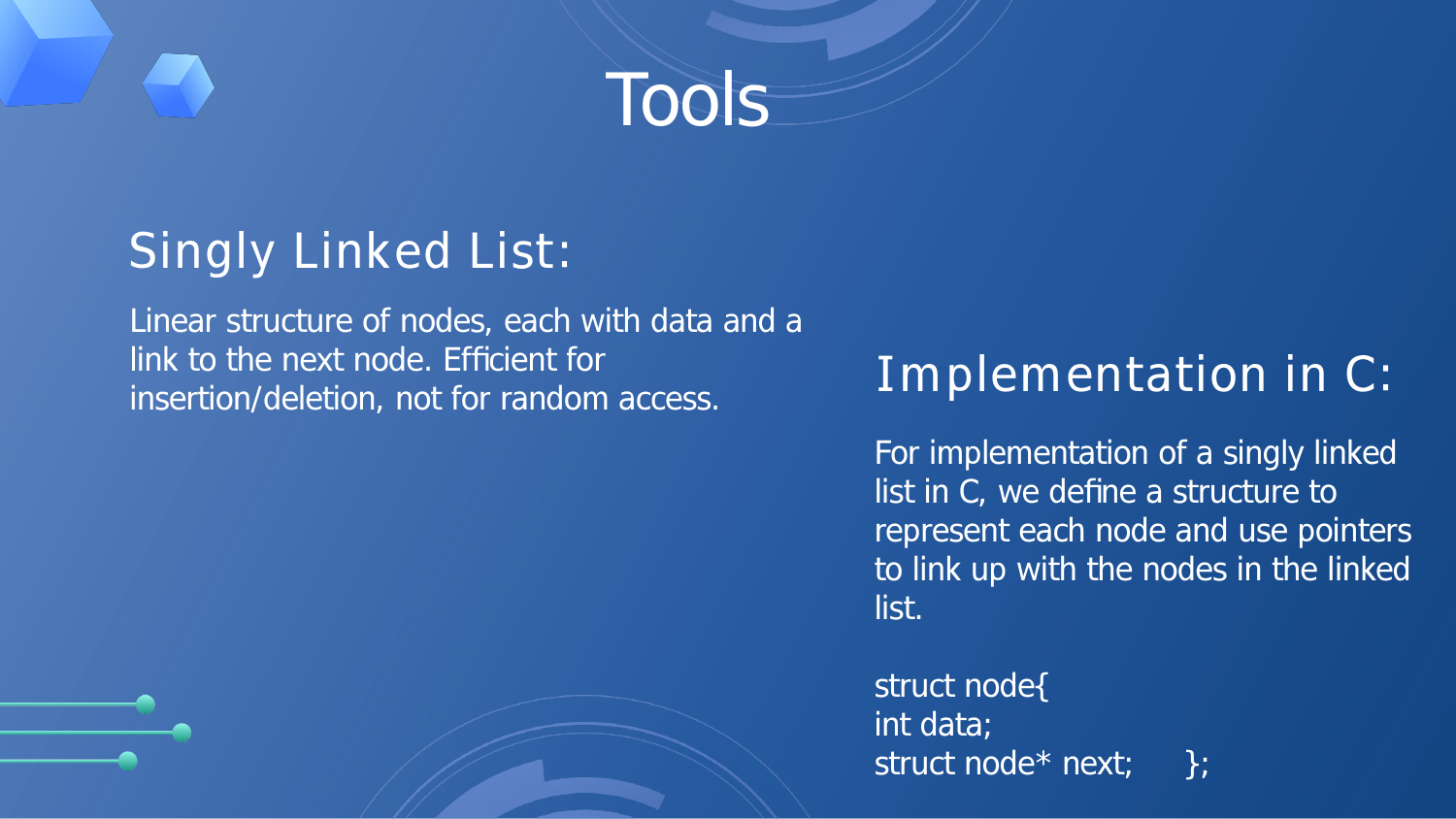

# Tools
Singly Linked List:
Linear structure of nodes, each with data and a link to the next node. Efficient for insertion/deletion, not for random access.
Implementation in C:
For implementation of a singly linked list in C, we define a structure to represent each node and use pointers to link up with the nodes in the linked list.

struct node{
int data;
struct node* next;     };